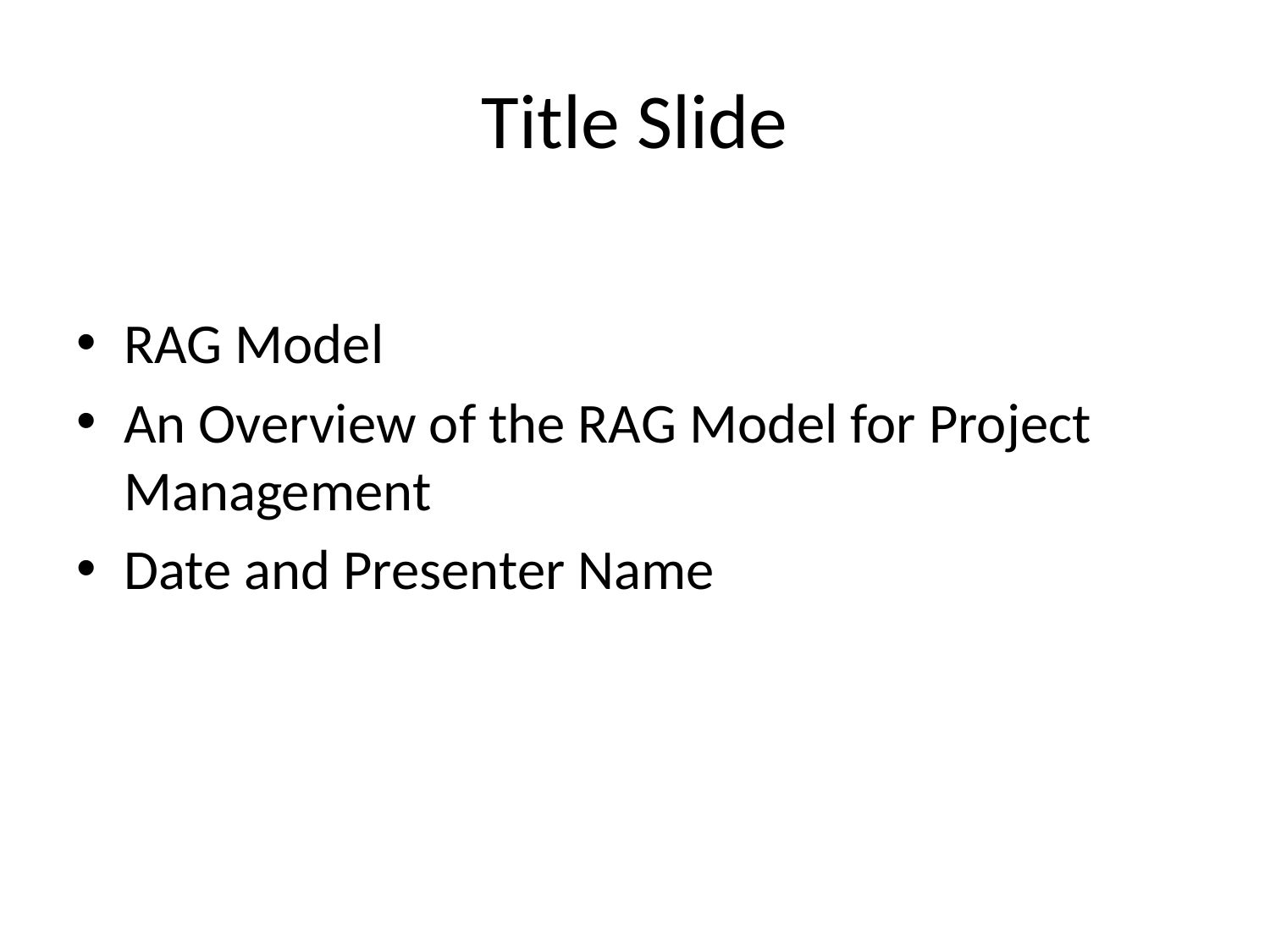

# Title Slide

RAG Model
An Overview of the RAG Model for Project Management
Date and Presenter Name